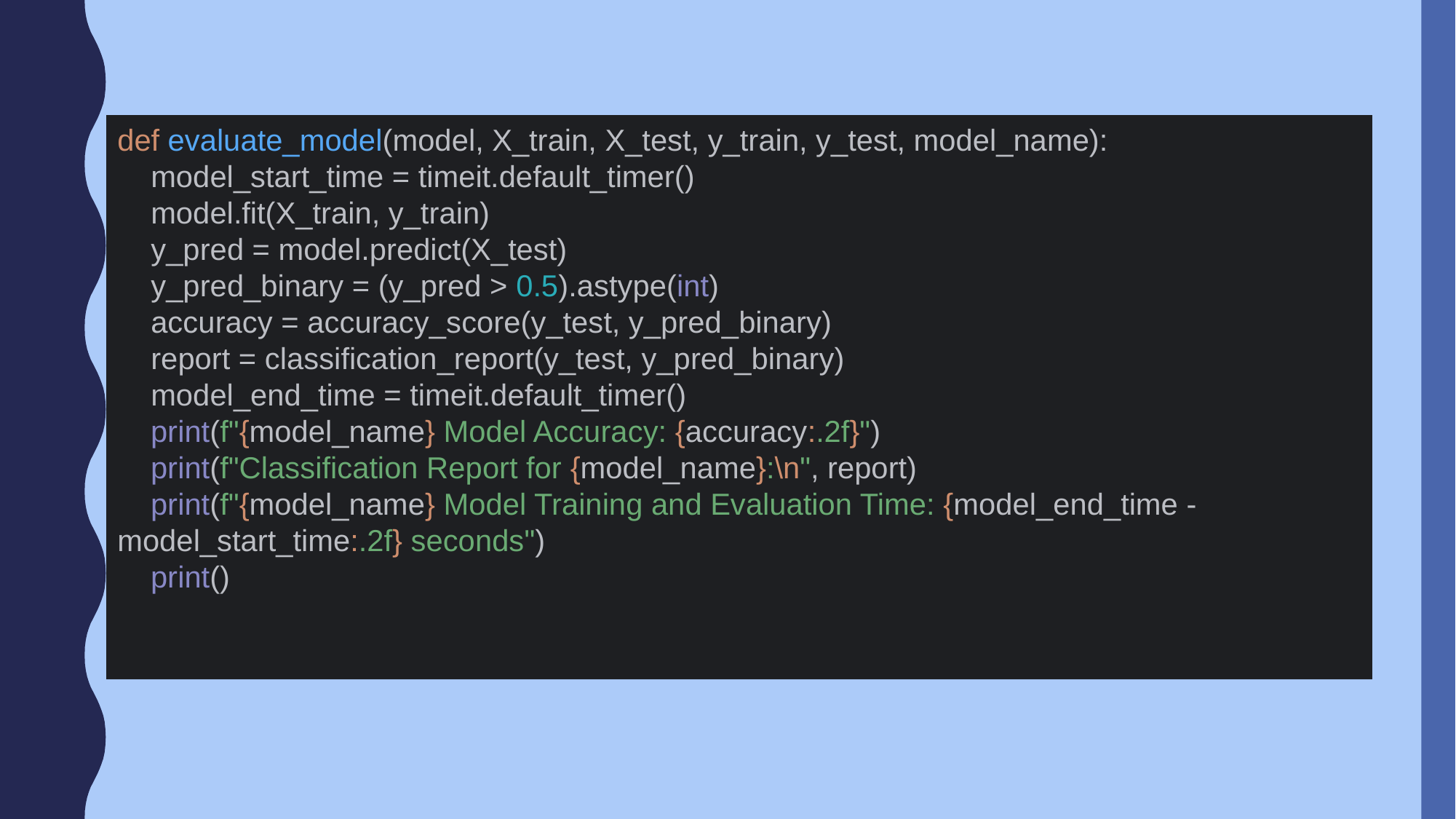

def evaluate_model(model, X_train, X_test, y_train, y_test, model_name):
    model_start_time = timeit.default_timer()
    model.fit(X_train, y_train)
    y_pred = model.predict(X_test)
    y_pred_binary = (y_pred > 0.5).astype(int)
    accuracy = accuracy_score(y_test, y_pred_binary)
    report = classification_report(y_test, y_pred_binary)
    model_end_time = timeit.default_timer()
    print(f"{model_name} Model Accuracy: {accuracy:.2f}")
    print(f"Classification Report for {model_name}:\n", report)
    print(f"{model_name} Model Training and Evaluation Time: {model_end_time - model_start_time:.2f} seconds")
    print()